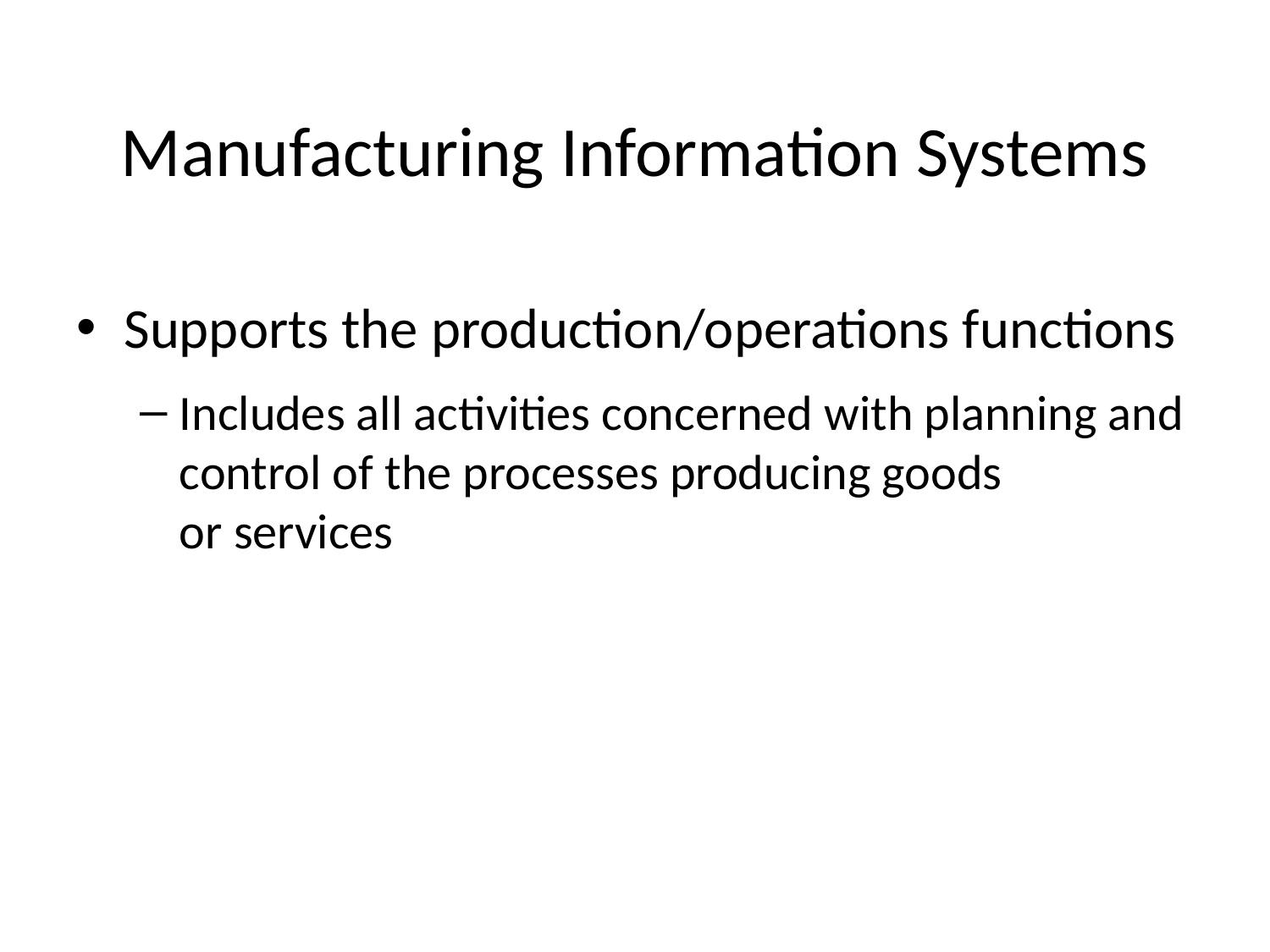

# Manufacturing Information Systems
Supports the production/operations functions
Includes all activities concerned with planning and control of the processes producing goods
or services